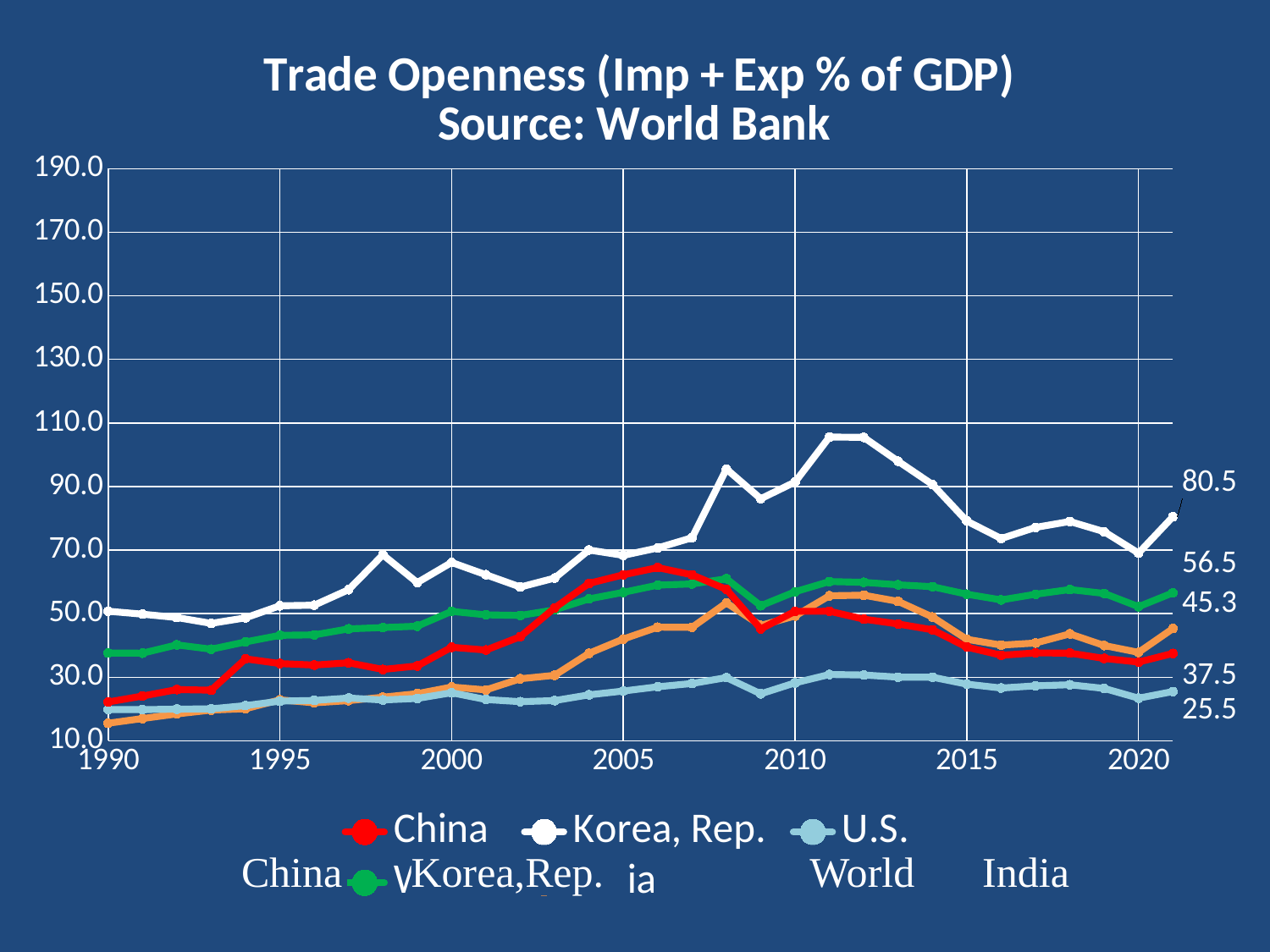

### Chart: Trade Openness (Imp + Exp % of GDP)
Source: World Bank

| Category | China | Korea, Rep. | U.S. | World | India |
|---|---|---|---|---|---|
Korea,Rep.
World
India
China